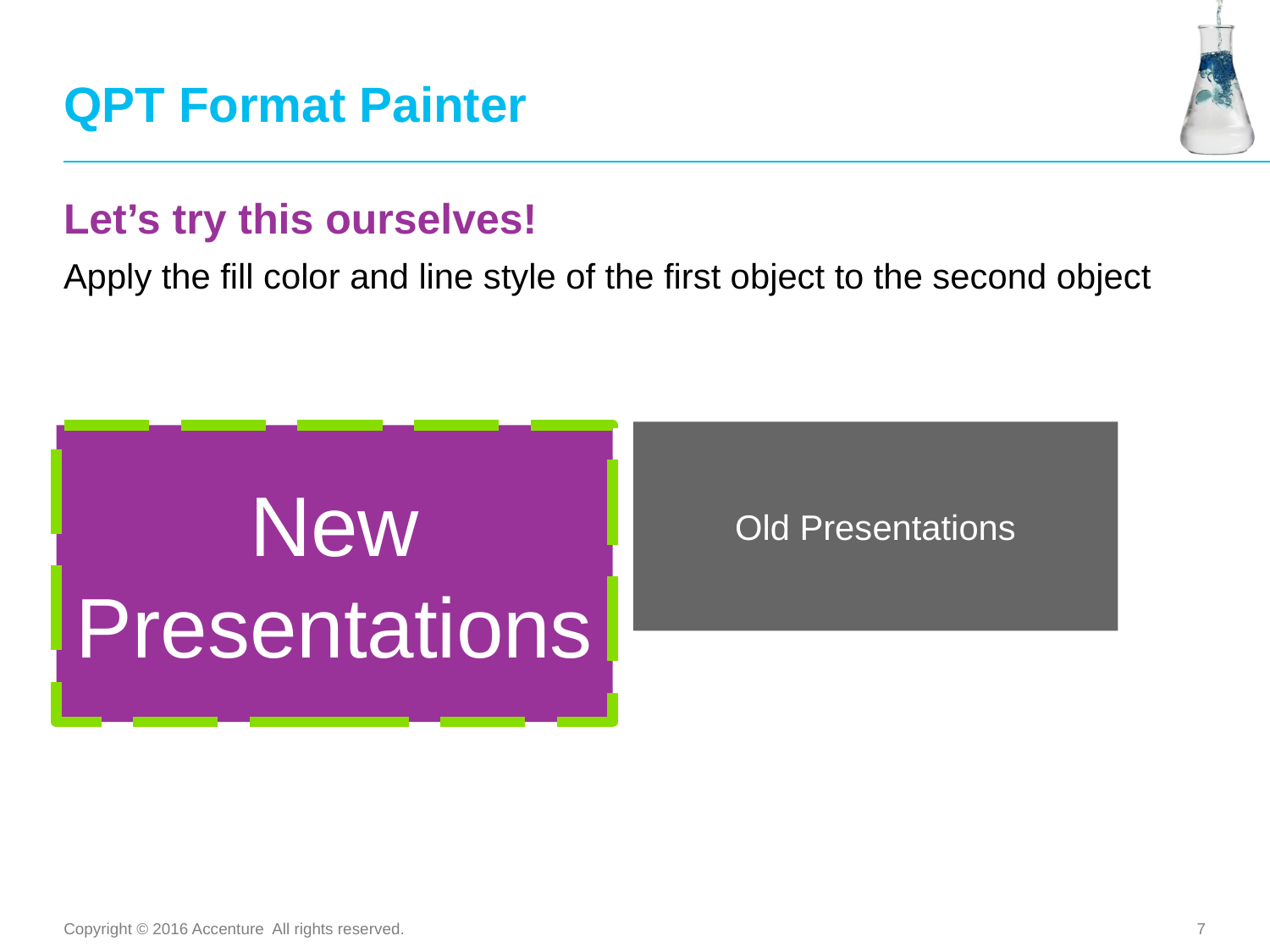

# QPT Format Painter
Let’s try this ourselves!
Apply the fill color and line style of the first object to the second object
Old Presentations
New Presentations